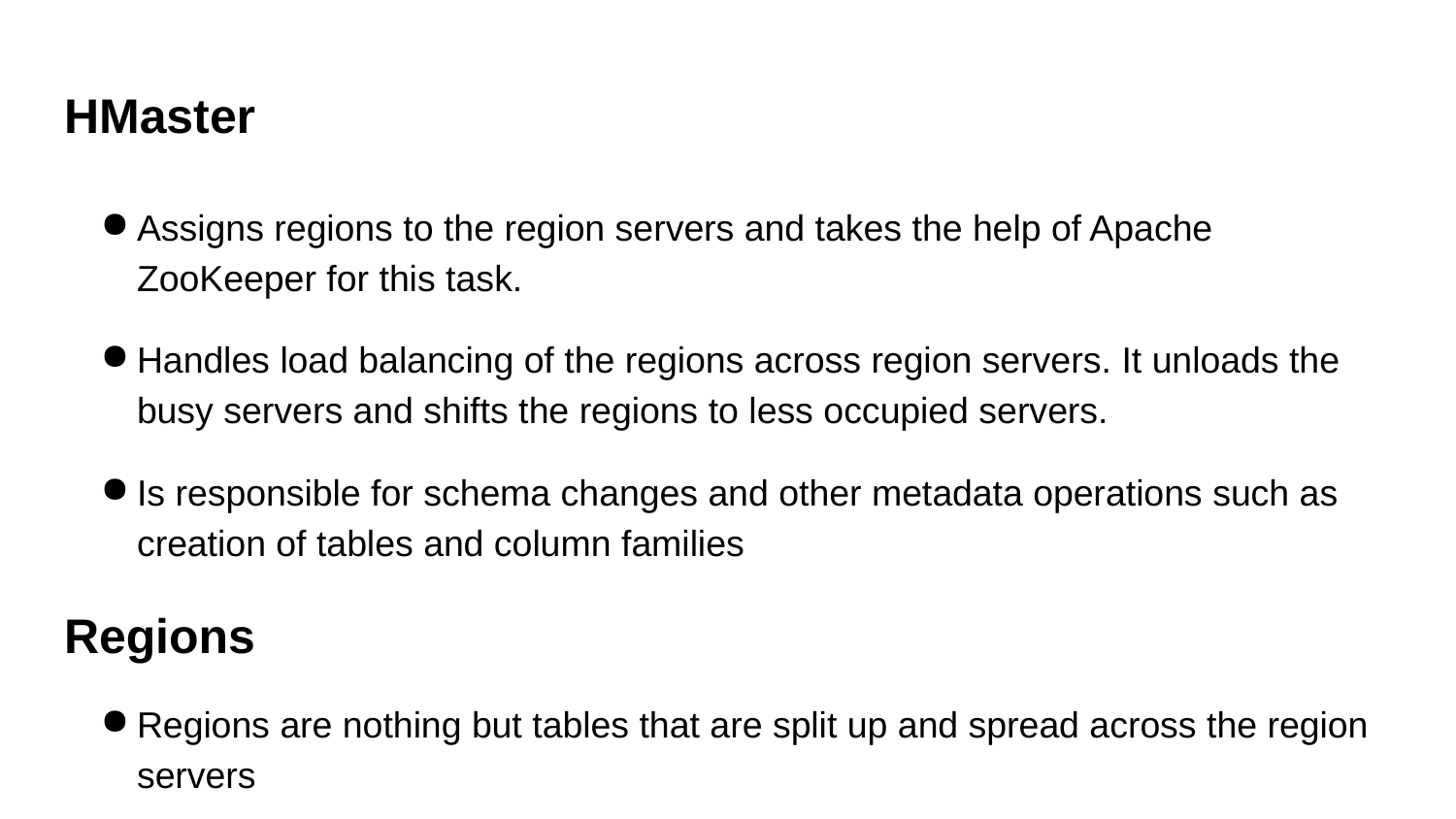

# HMaster
Assigns regions to the region servers and takes the help of Apache ZooKeeper for this task.
Handles load balancing of the regions across region servers. It unloads the busy servers and shifts the regions to less occupied servers.
Is responsible for schema changes and other metadata operations such as creation of tables and column families
Regions
Regions are nothing but tables that are split up and spread across the region servers